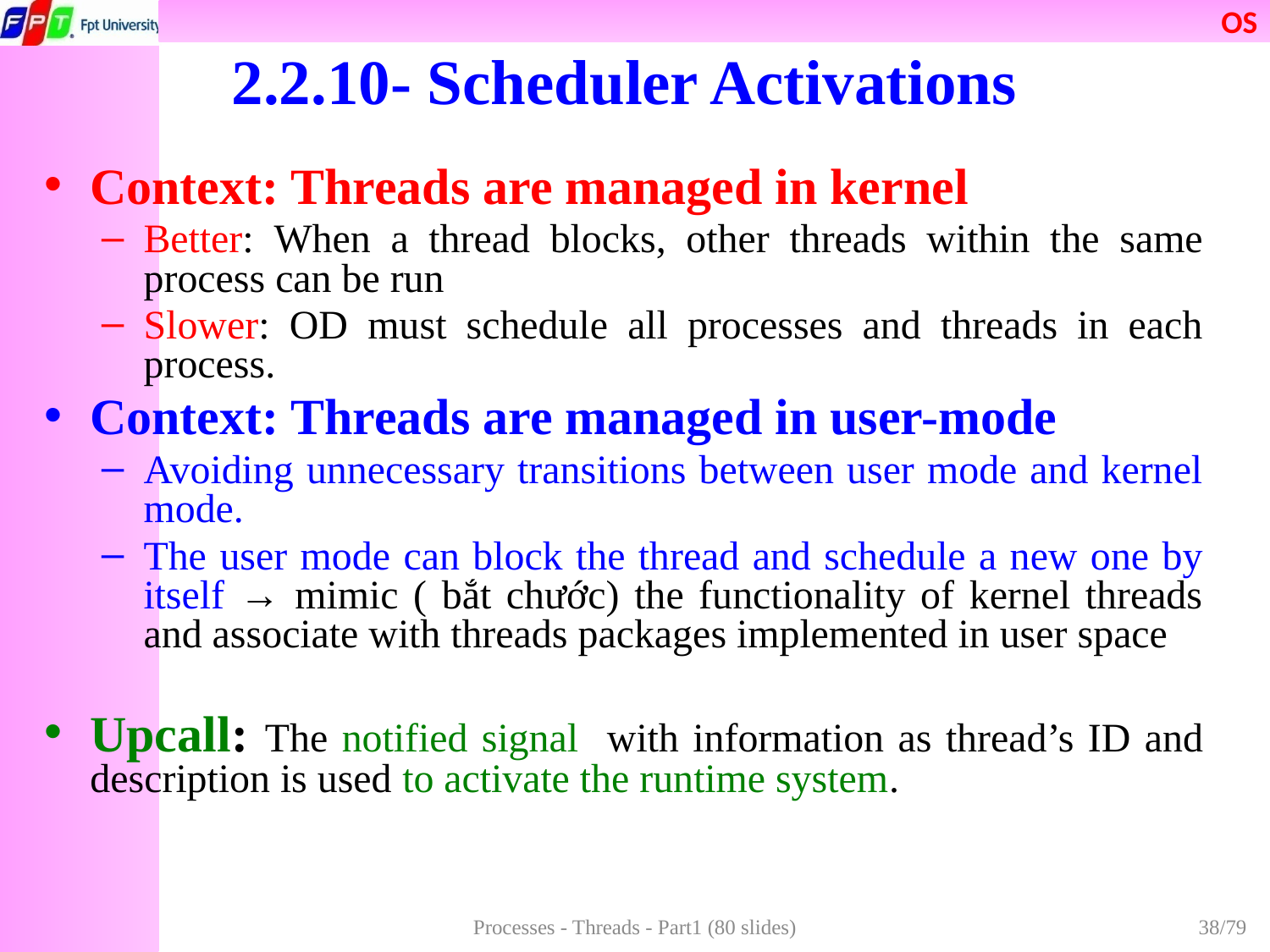

# 2.2.10- Scheduler Activations
Context: Threads are managed in kernel
Better: When a thread blocks, other threads within the same process can be run
Slower: OD must schedule all processes and threads in each process.
Context: Threads are managed in user-mode
Avoiding unnecessary transitions between user mode and kernel mode.
The user mode can block the thread and schedule a new one by itself → mimic ( bắt chước) the functionality of kernel threads and associate with threads packages implemented in user space

Upcall: The notified signal  with information as thread’s ID and description is used to activate the runtime system.
Processes - Threads - Part1 (80 slides)
38/79